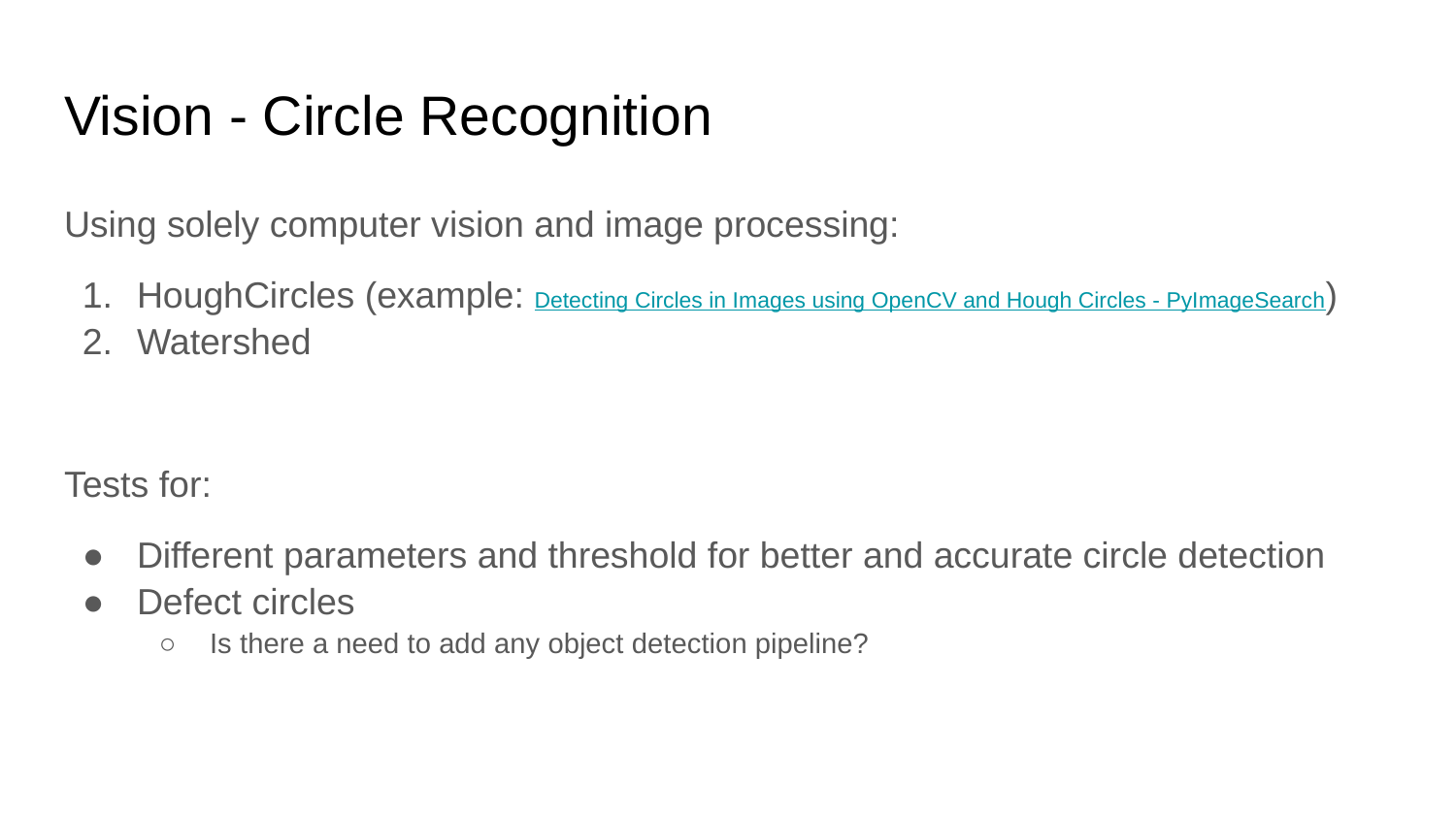

# Vision - Circle Recognition
Using solely computer vision and image processing:
HoughCircles (example: Detecting Circles in Images using OpenCV and Hough Circles - PyImageSearch)
Watershed

Tests for:
Different parameters and threshold for better and accurate circle detection
Defect circles
Is there a need to add any object detection pipeline?